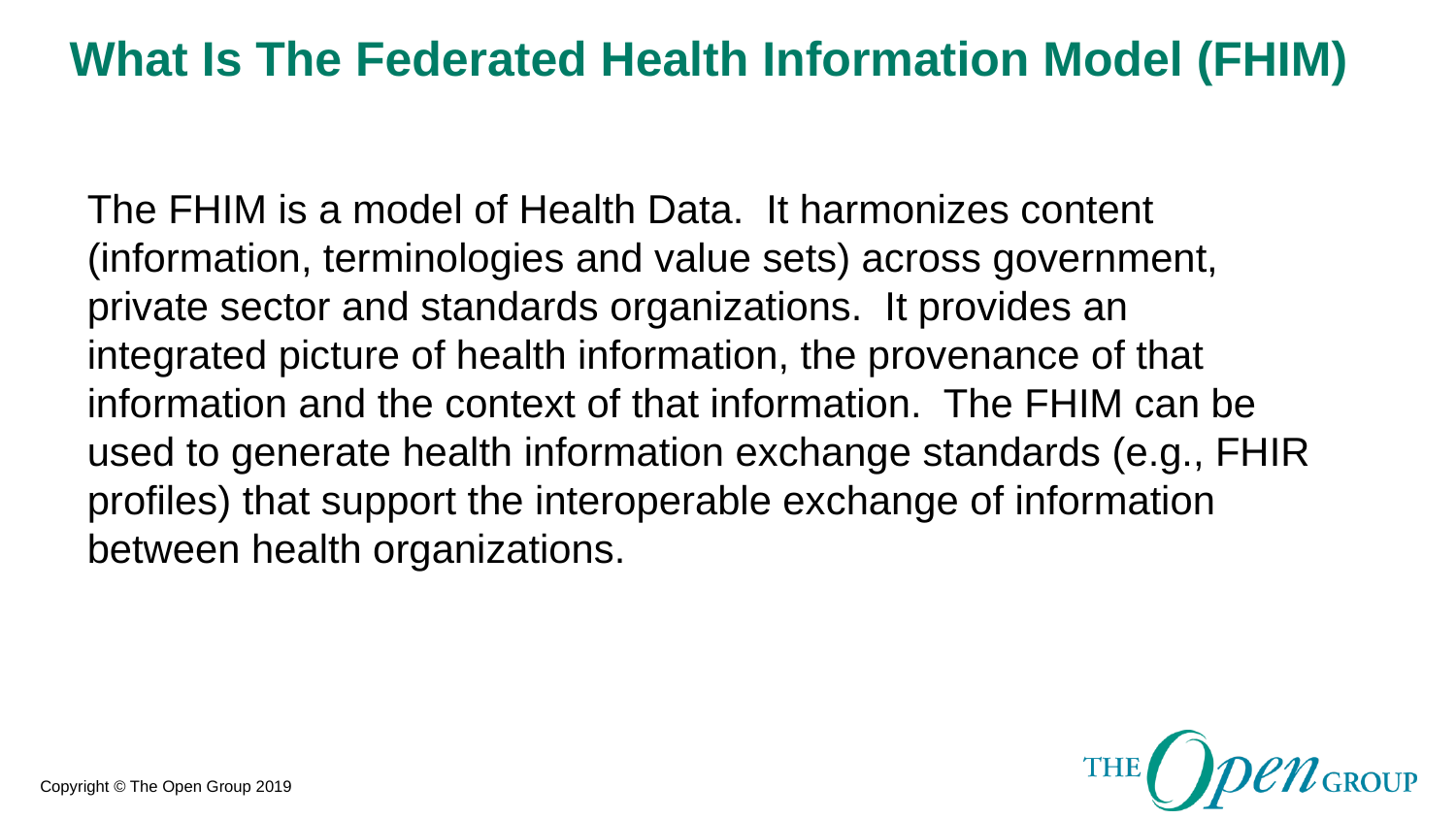

What Is The Federated Health Information Model (FHIM)
The FHIM is a model of Health Data.  It harmonizes content (information, terminologies and value sets) across government, private sector and standards organizations.  It provides an integrated picture of health information, the provenance of that information and the context of that information.  The FHIM can be used to generate health information exchange standards (e.g., FHIR profiles) that support the interoperable exchange of information between health organizations.